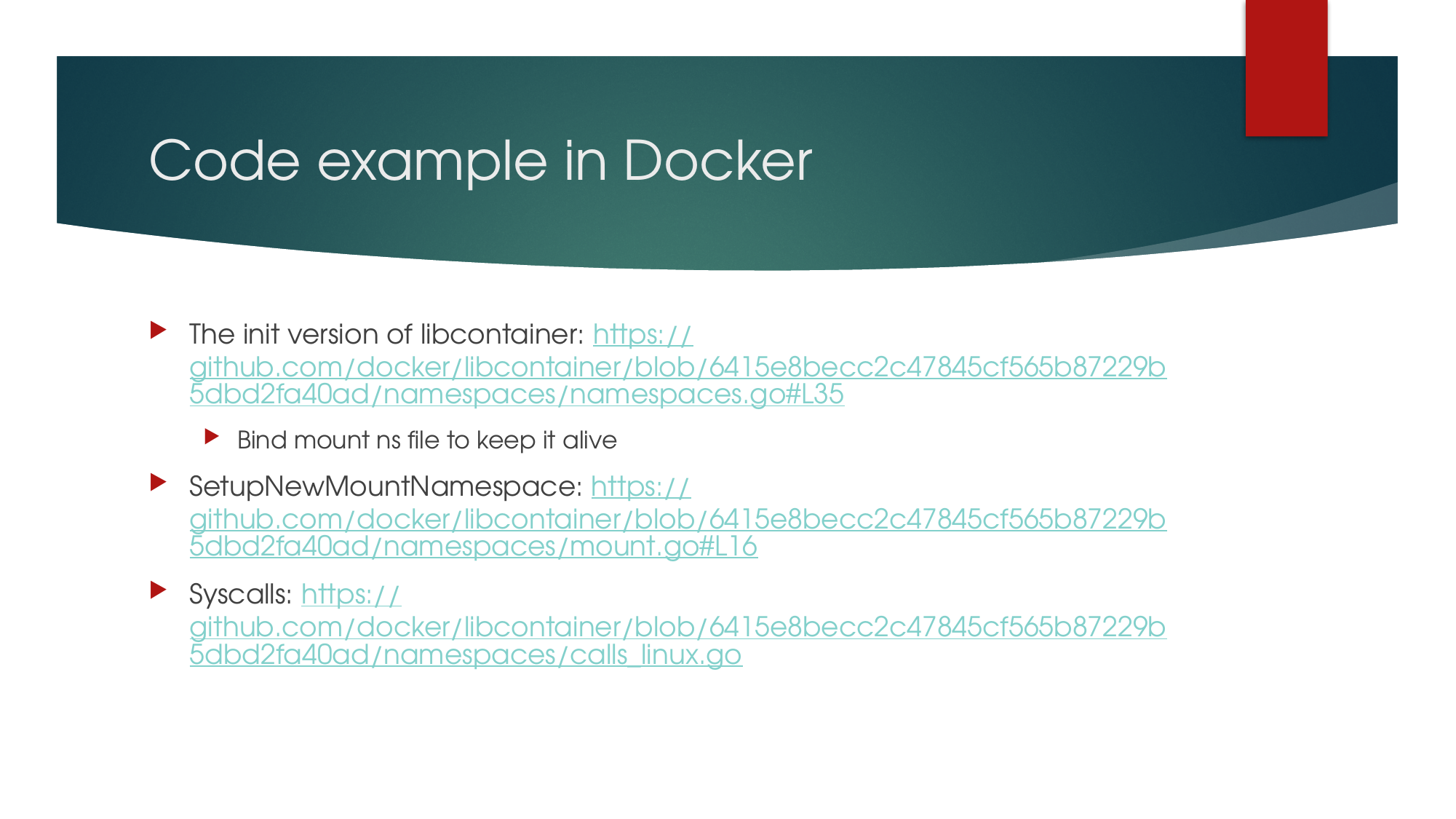

# Code example in Docker
The init version of libcontainer: https://github.com/docker/libcontainer/blob/6415e8becc2c47845cf565b87229b5dbd2fa40ad/namespaces/namespaces.go#L35
Bind mount ns file to keep it alive
SetupNewMountNamespace: https://github.com/docker/libcontainer/blob/6415e8becc2c47845cf565b87229b5dbd2fa40ad/namespaces/mount.go#L16
Syscalls: https://github.com/docker/libcontainer/blob/6415e8becc2c47845cf565b87229b5dbd2fa40ad/namespaces/calls_linux.go